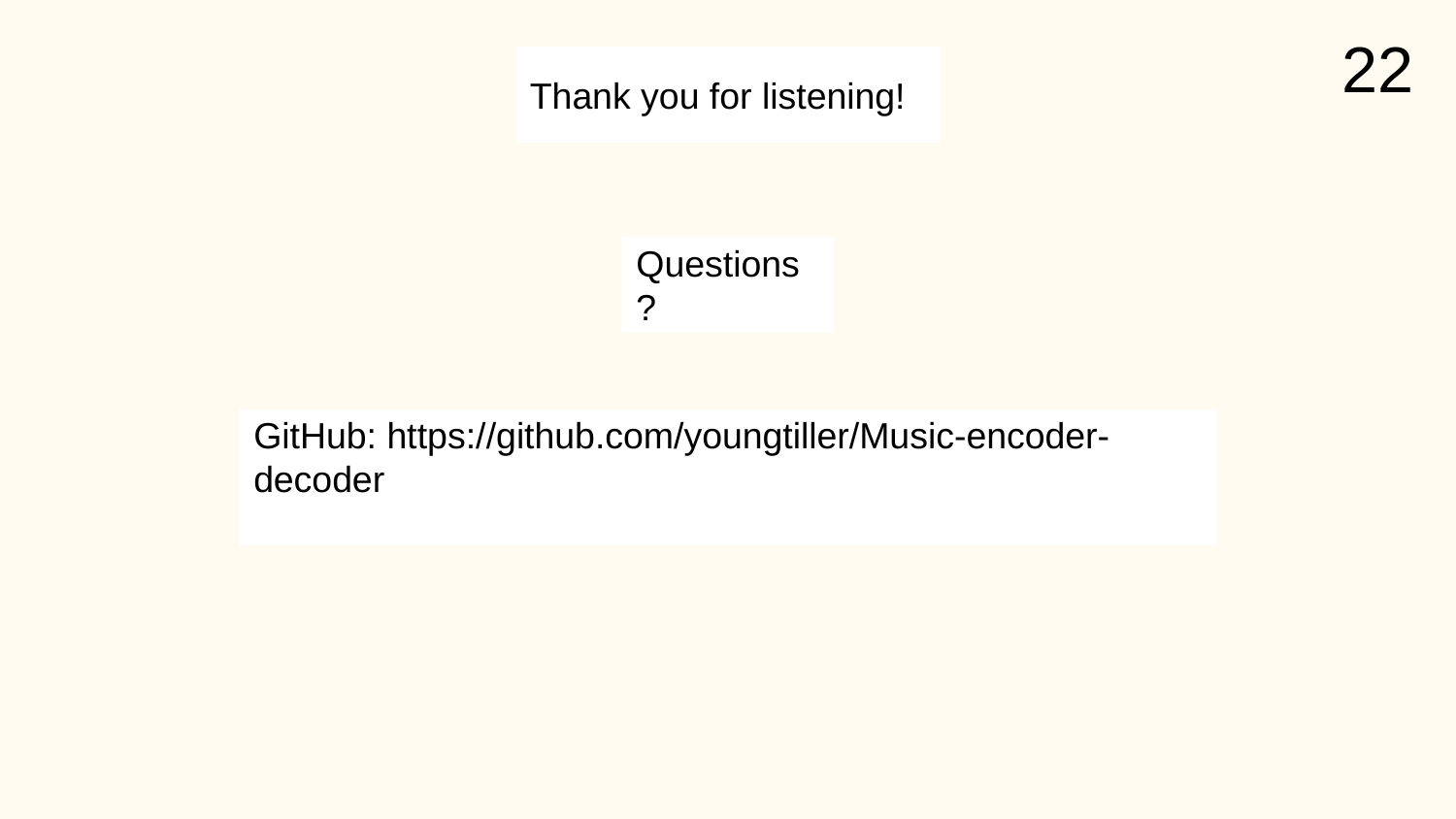

22
Thank you for listening!
Questions?
GitHub: https://github.com/youngtiller/Music-encoder-decoder